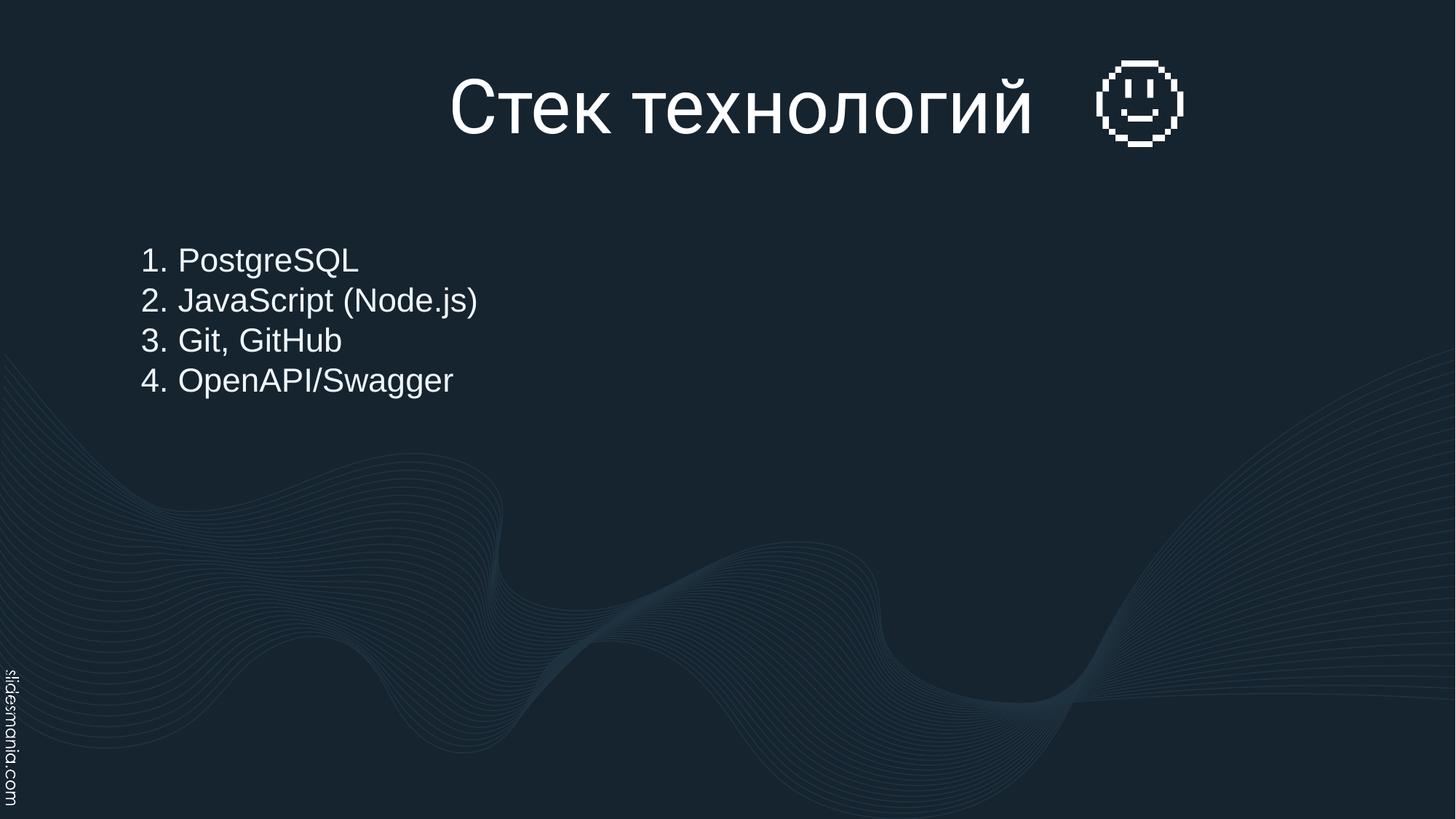

# Стек технологий

1. PostgreSQL
2. JavaScript (Node.js)
3. Git, GitHub
4. OpenAPI/Swagger